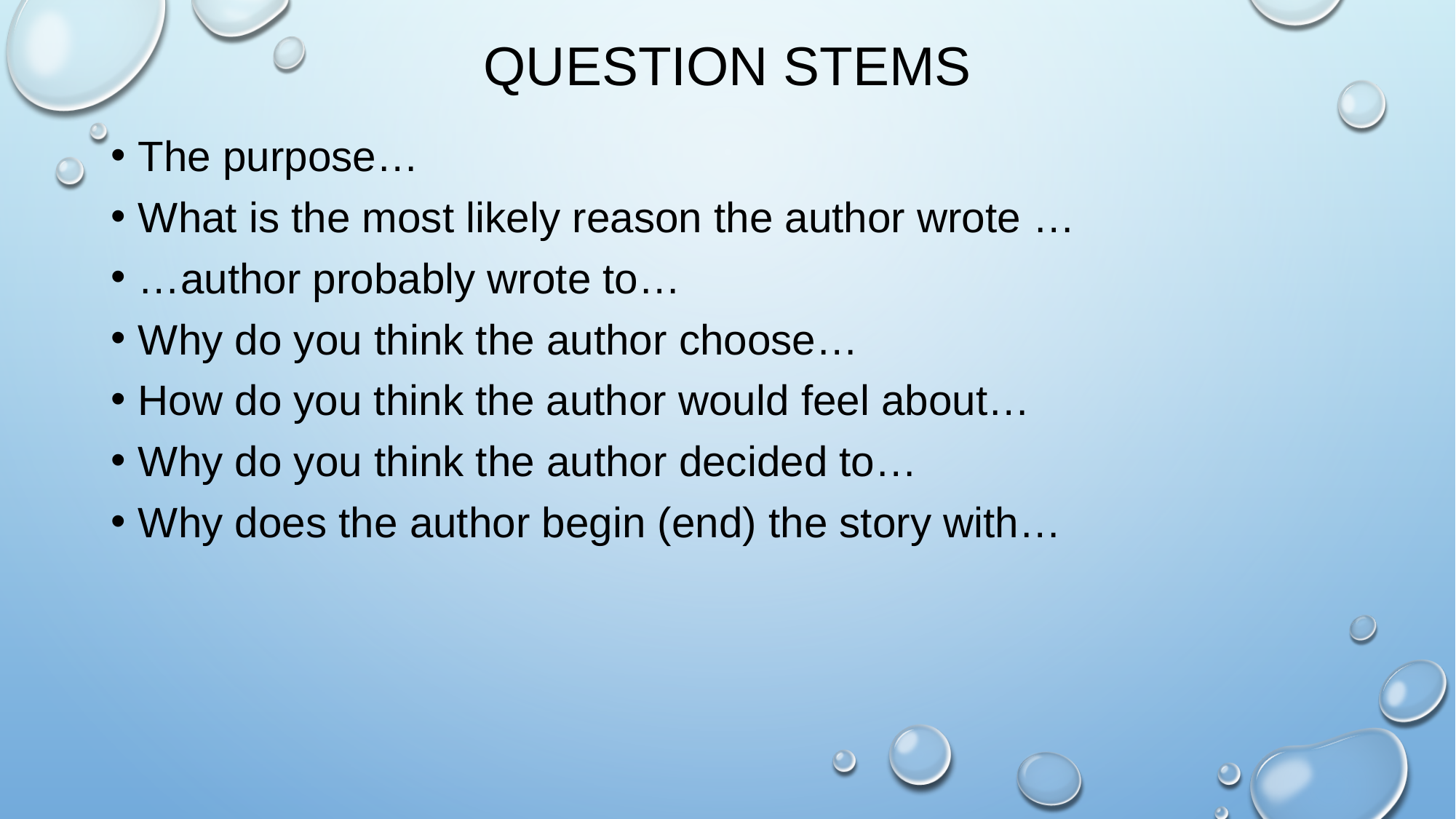

# QUESTION STEMS
The purpose…
What is the most likely reason the author wrote …
…author probably wrote to…
Why do you think the author choose…
How do you think the author would feel about…
Why do you think the author decided to…
Why does the author begin (end) the story with…